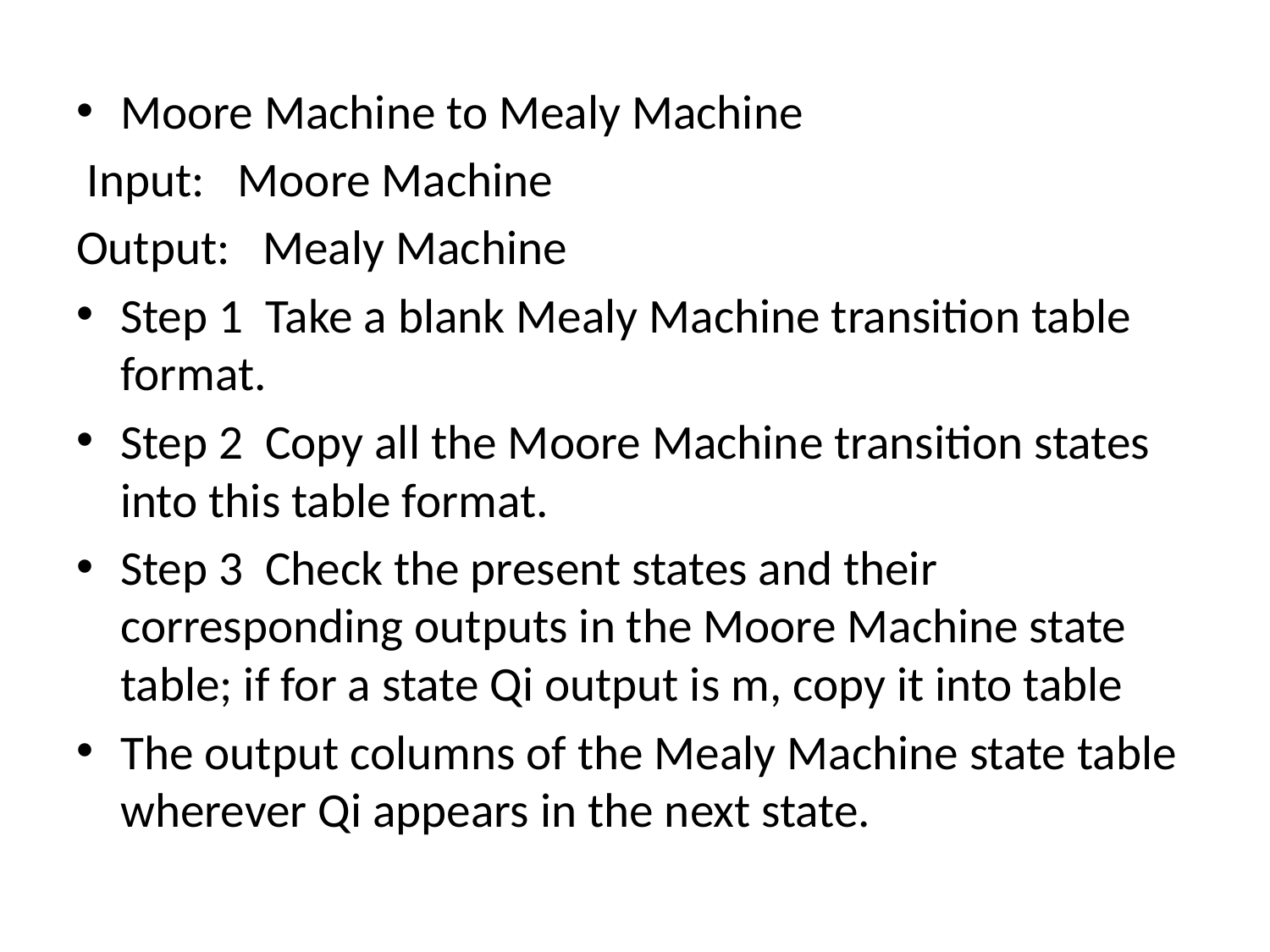

Moore Machine to Mealy Machine
 Input:   Moore Machine
Output:   Mealy Machine
Step 1  Take a blank Mealy Machine transition table format.
Step 2  Copy all the Moore Machine transition states into this table format.
Step 3  Check the present states and their corresponding outputs in the Moore Machine state table; if for a state Qi output is m, copy it into table
The output columns of the Mealy Machine state table wherever Qi appears in the next state.